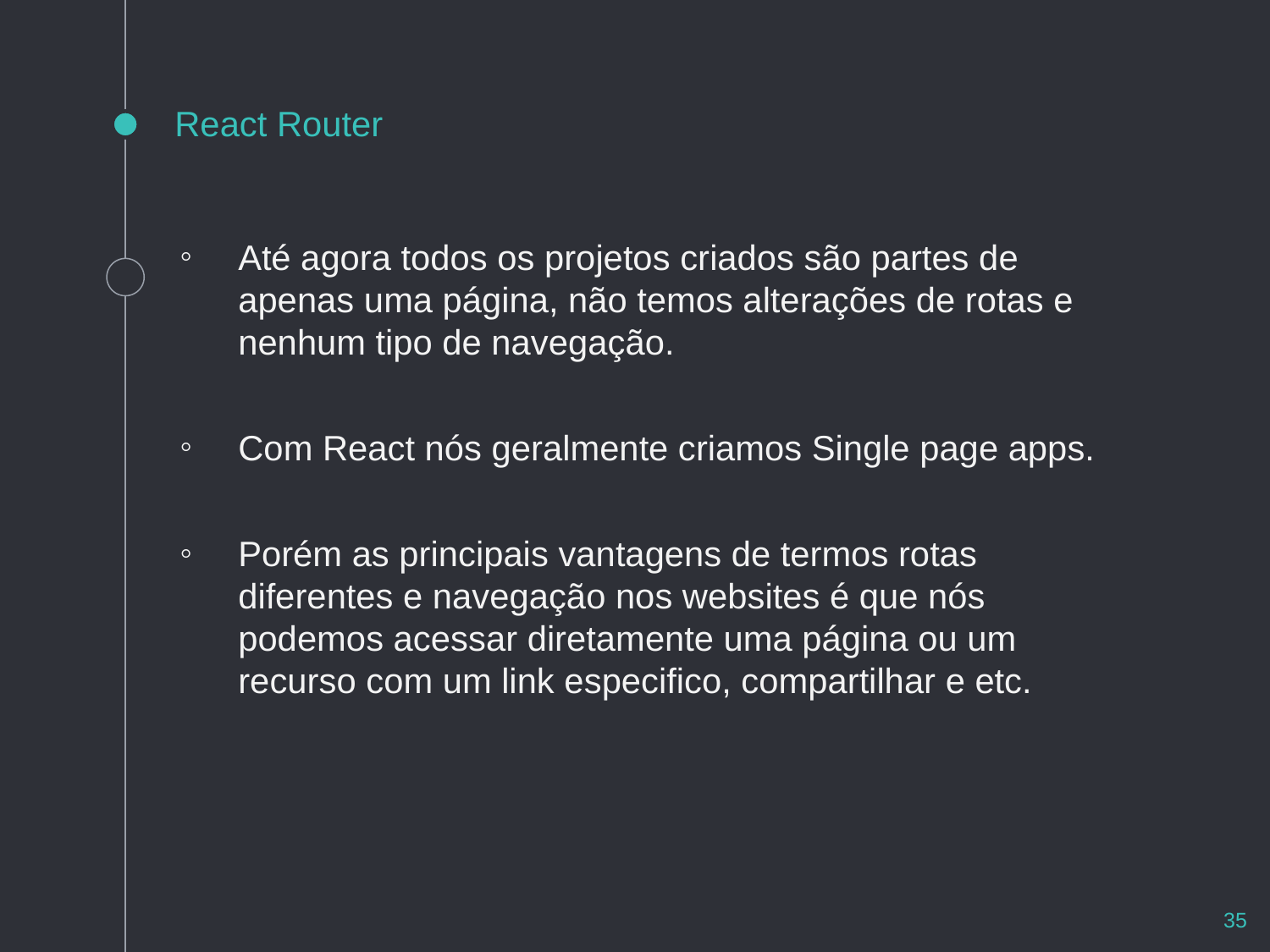

# React Router
Até agora todos os projetos criados são partes de apenas uma página, não temos alterações de rotas e nenhum tipo de navegação.

Com React nós geralmente criamos Single page apps.

Porém as principais vantagens de termos rotas diferentes e navegação nos websites é que nós podemos acessar diretamente uma página ou um recurso com um link especifico, compartilhar e etc.

35